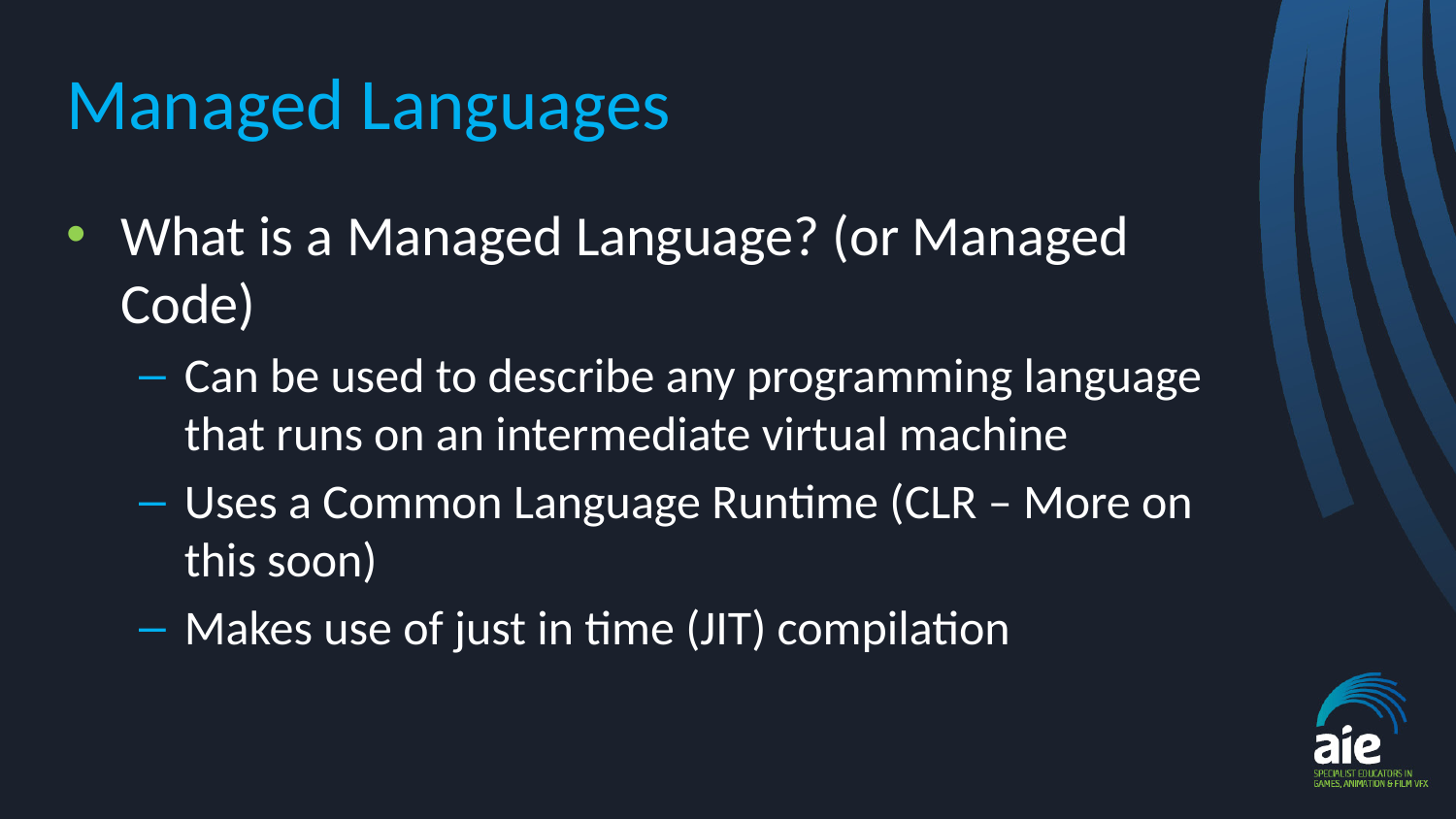

# Managed Languages
What is a Managed Language? (or Managed Code)
Can be used to describe any programming language that runs on an intermediate virtual machine
Uses a Common Language Runtime (CLR – More on this soon)
Makes use of just in time (JIT) compilation